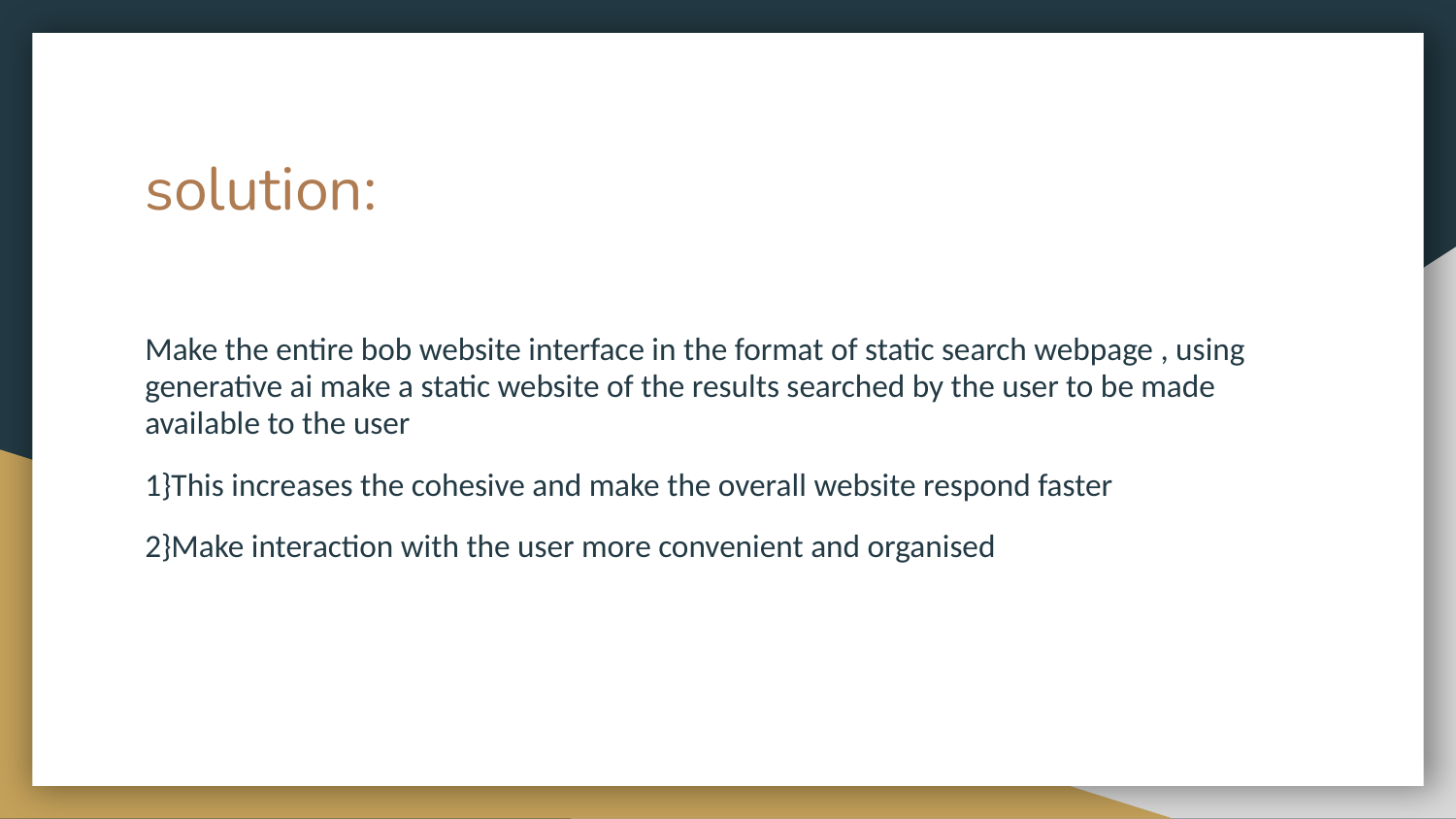

# solution:
Make the entire bob website interface in the format of static search webpage , using generative ai make a static website of the results searched by the user to be made available to the user
1}This increases the cohesive and make the overall website respond faster
2}Make interaction with the user more convenient and organised